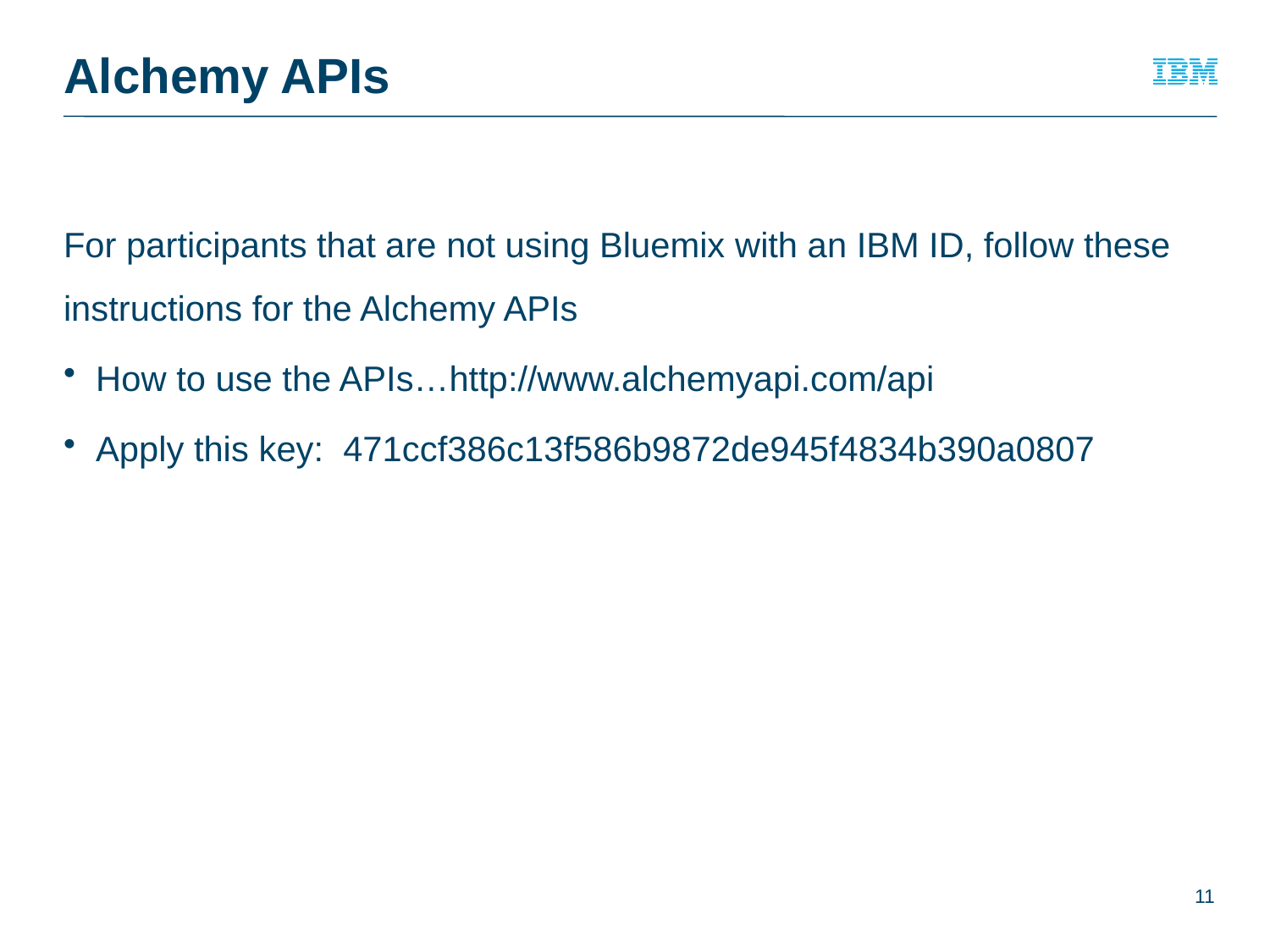

# Alchemy APIs
For participants that are not using Bluemix with an IBM ID, follow these instructions for the Alchemy APIs
How to use the APIs…http://www.alchemyapi.com/api
Apply this key:  471ccf386c13f586b9872de945f4834b390a0807

11